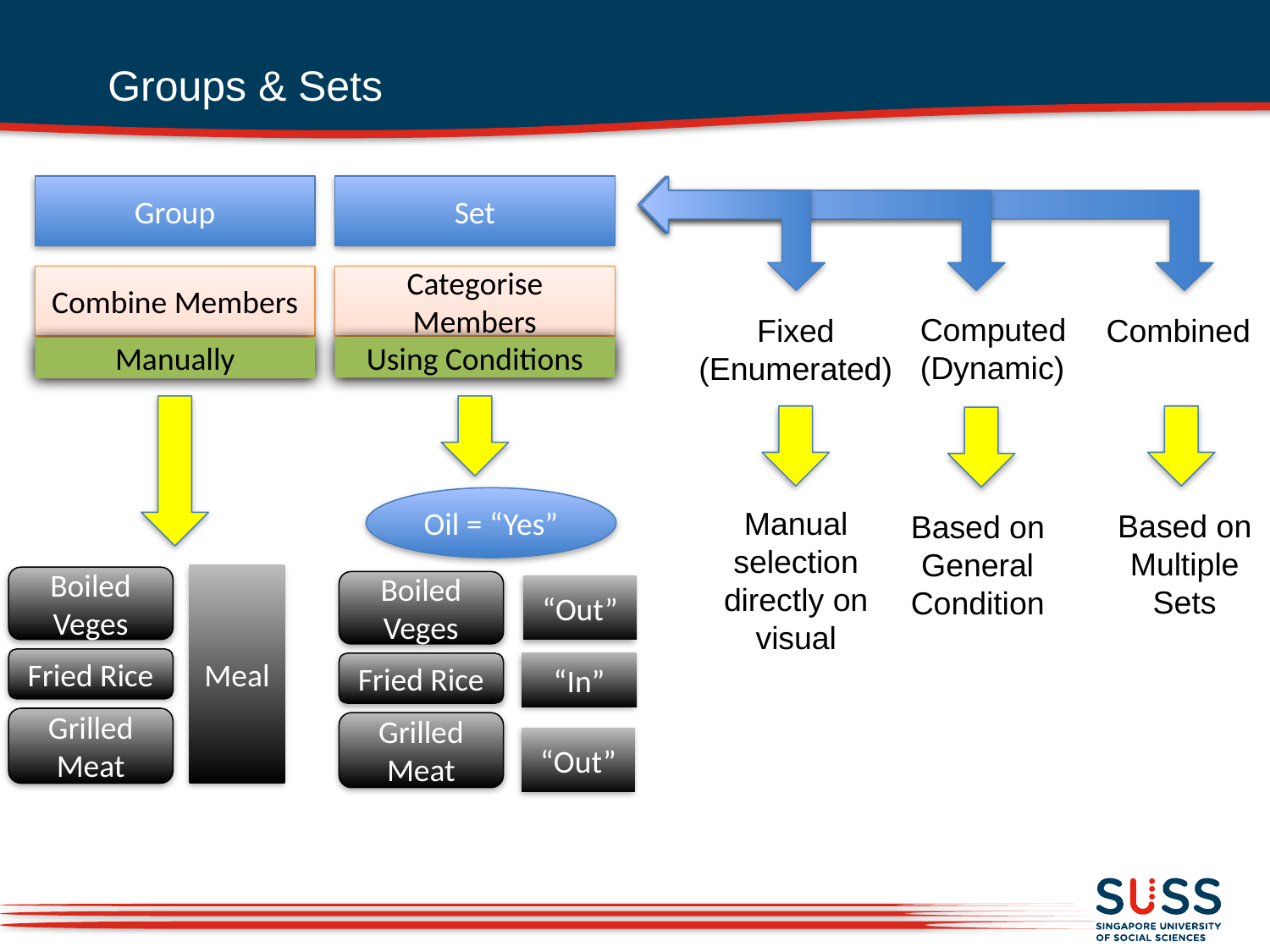

# Groups & Sets

Group
Set
Combine Members
Categorise Members
Computed
(Dynamic)
Fixed
(Enumerated)
Combined
Using Conditions
Manually

Oil = “Yes”
Manual selection directly on visual
Based on Multiple Sets
Based on General Condition
Meal
Boiled Veges
Boiled Veges
“Out”
Fried Rice
Fried Rice
“In”
Grilled Meat
Grilled Meat
“Out”